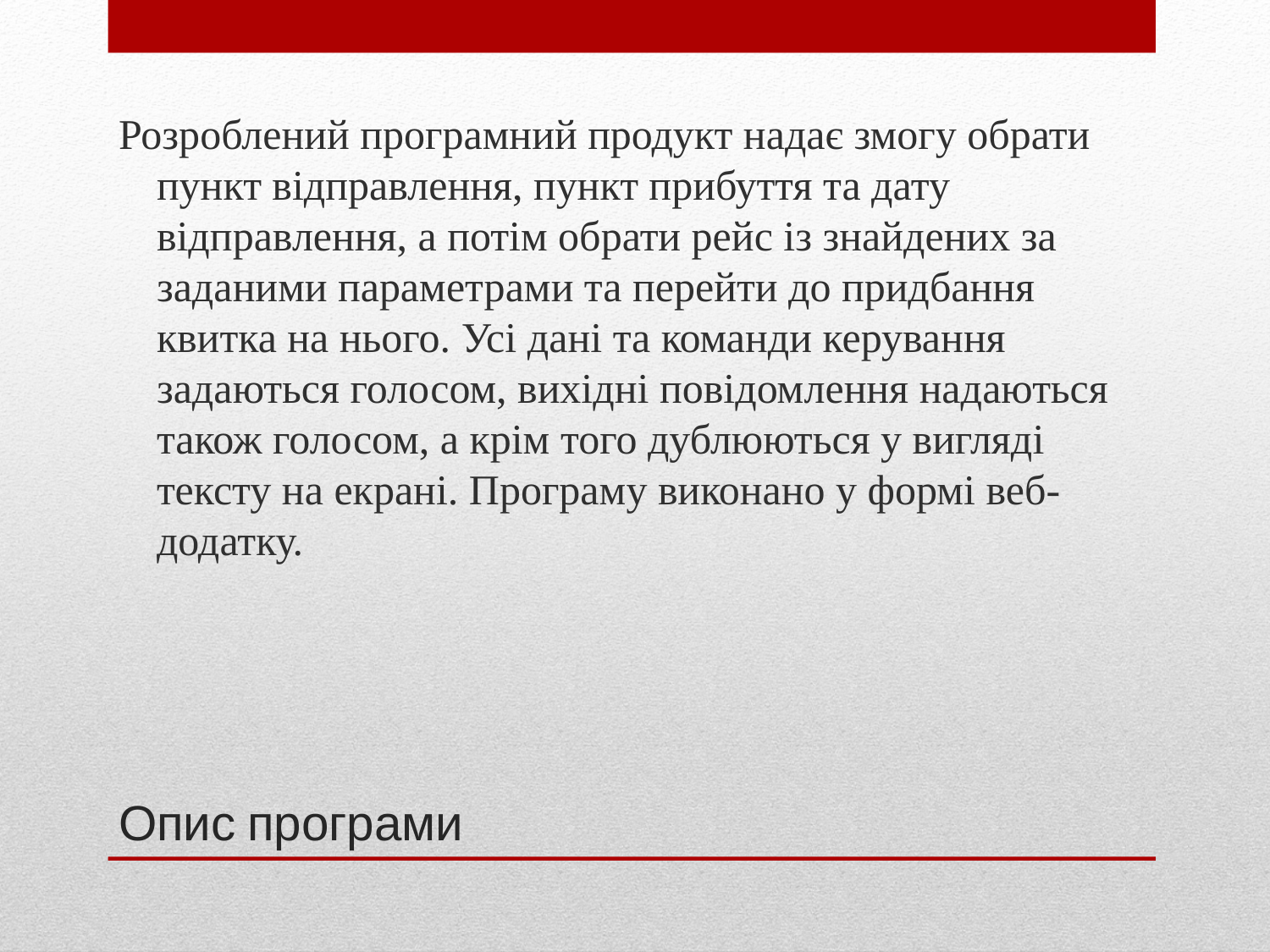

Розроблений програмний продукт надає змогу обрати пункт відправлення, пункт прибуття та дату відправлення, а потім обрати рейс із знайдених за заданими параметрами та перейти до придбання квитка на нього. Усі дані та команди керування задаються голосом, вихідні повідомлення надаються також голосом, а крім того дублюються у вигляді тексту на екрані. Програму виконано у формі веб-додатку.

# Опис програми